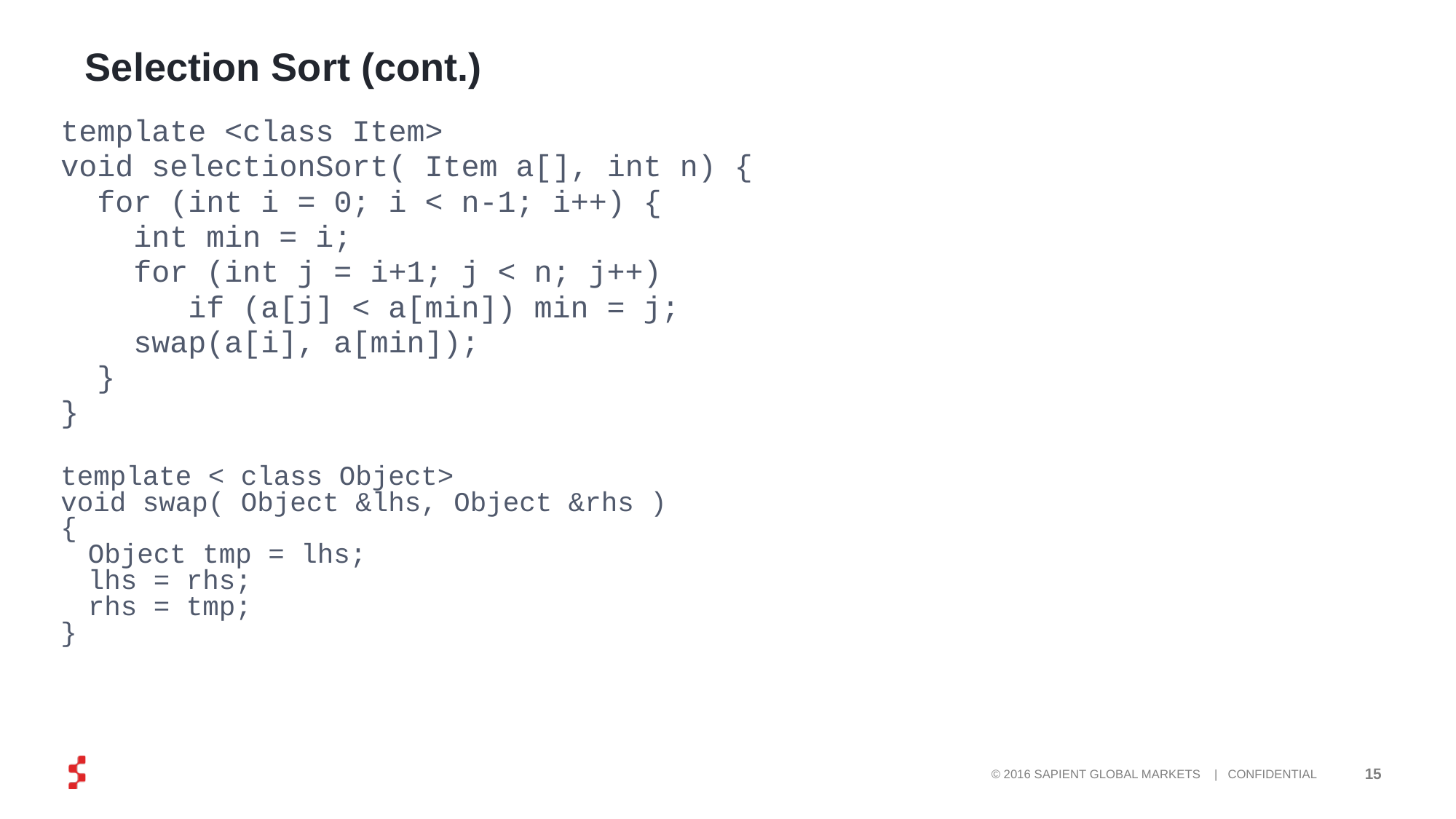

# Selection Sort (cont.)
template <class Item>
void selectionSort( Item a[], int n) {
  for (int i = 0; i < n-1; i++) {
    int min = i;
    for (int j = i+1; j < n; j++)
       if (a[j] < a[min]) min = j;
    swap(a[i], a[min]);
  }
}

template < class Object>
void swap( Object &lhs, Object &rhs )
{
	Object tmp = lhs;
	lhs = rhs;
	rhs = tmp;
}